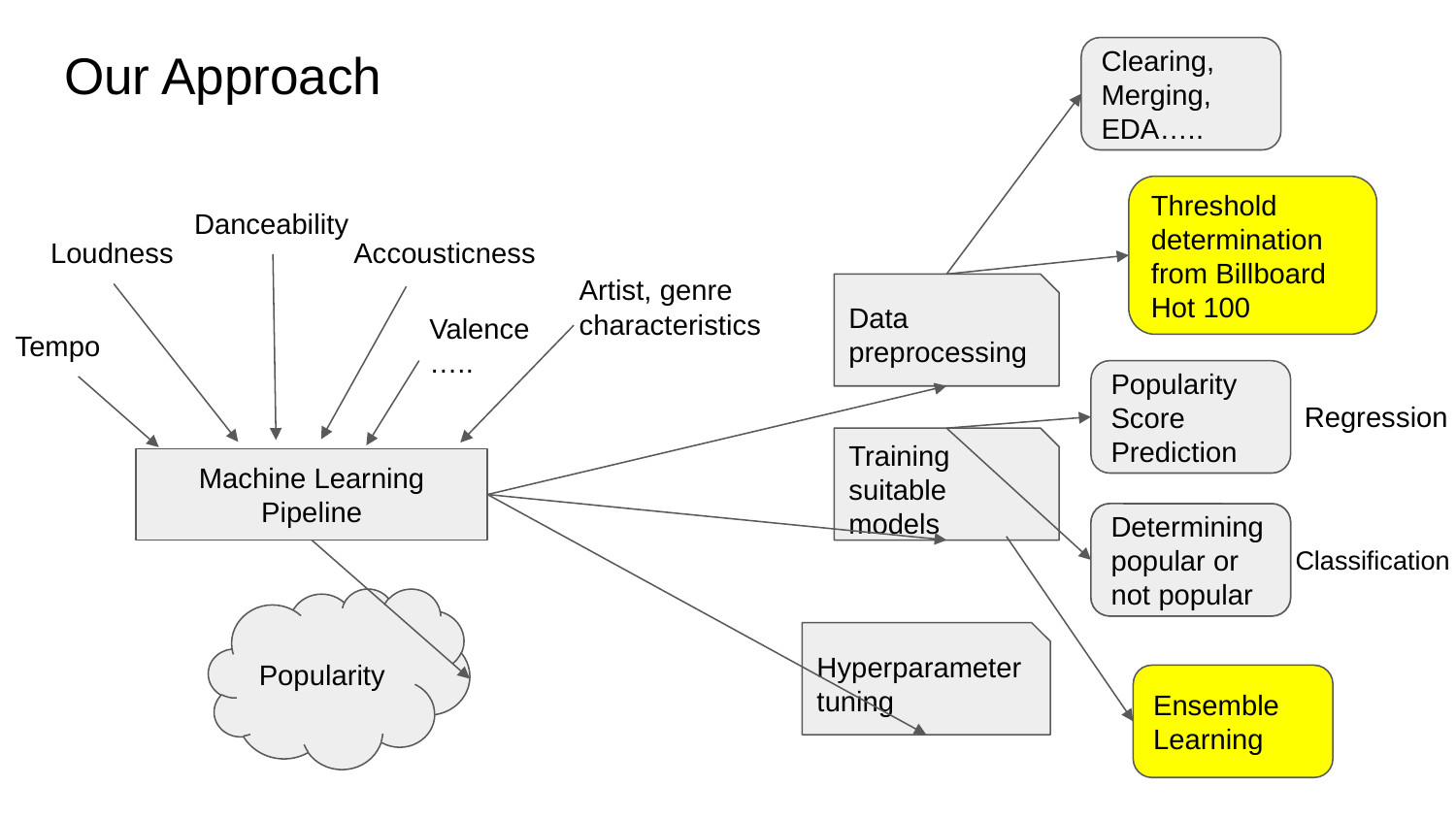

# Our Approach
Clearing, Merging, EDA…..
Threshold determination from Billboard Hot 100
Danceability
Accousticness
Loudness
Artist, genre characteristics
Data preprocessing
Valence…..
Tempo
Popularity Score Prediction
Regression
Training suitable models
Machine Learning Pipeline
Determining popular or not popular
Determining popular or not popular
Classification
Popularity
Hyperparameter tuning
Ensemble Learning